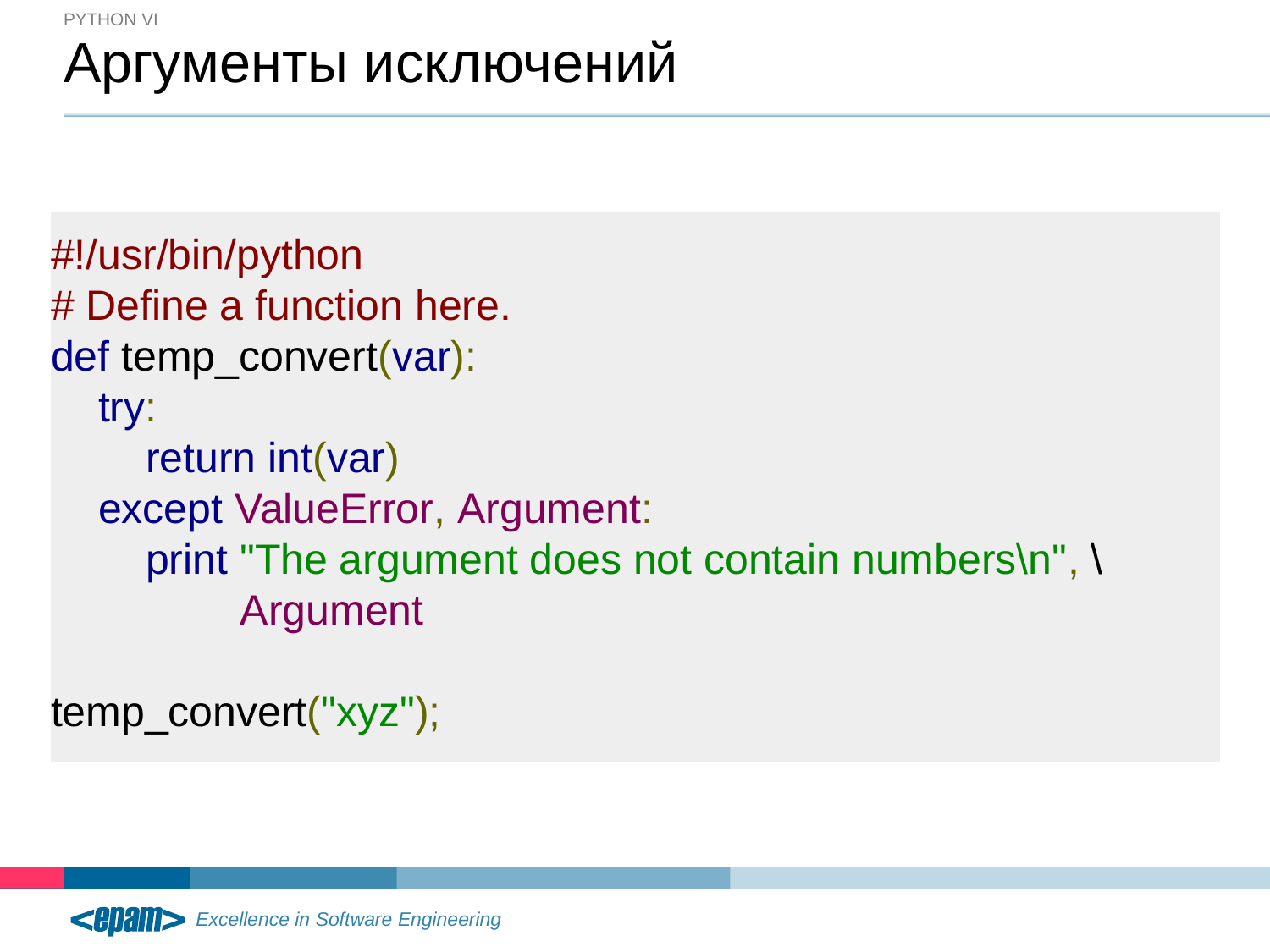

Python VI
# Аргументы исключений
#!/usr/bin/python
# Define a function here.
def temp_convert(var):
    try:
        return int(var)
    except ValueError, Argument:
        print "The argument does not contain numbers\n", \
                Argument

temp_convert("xyz");